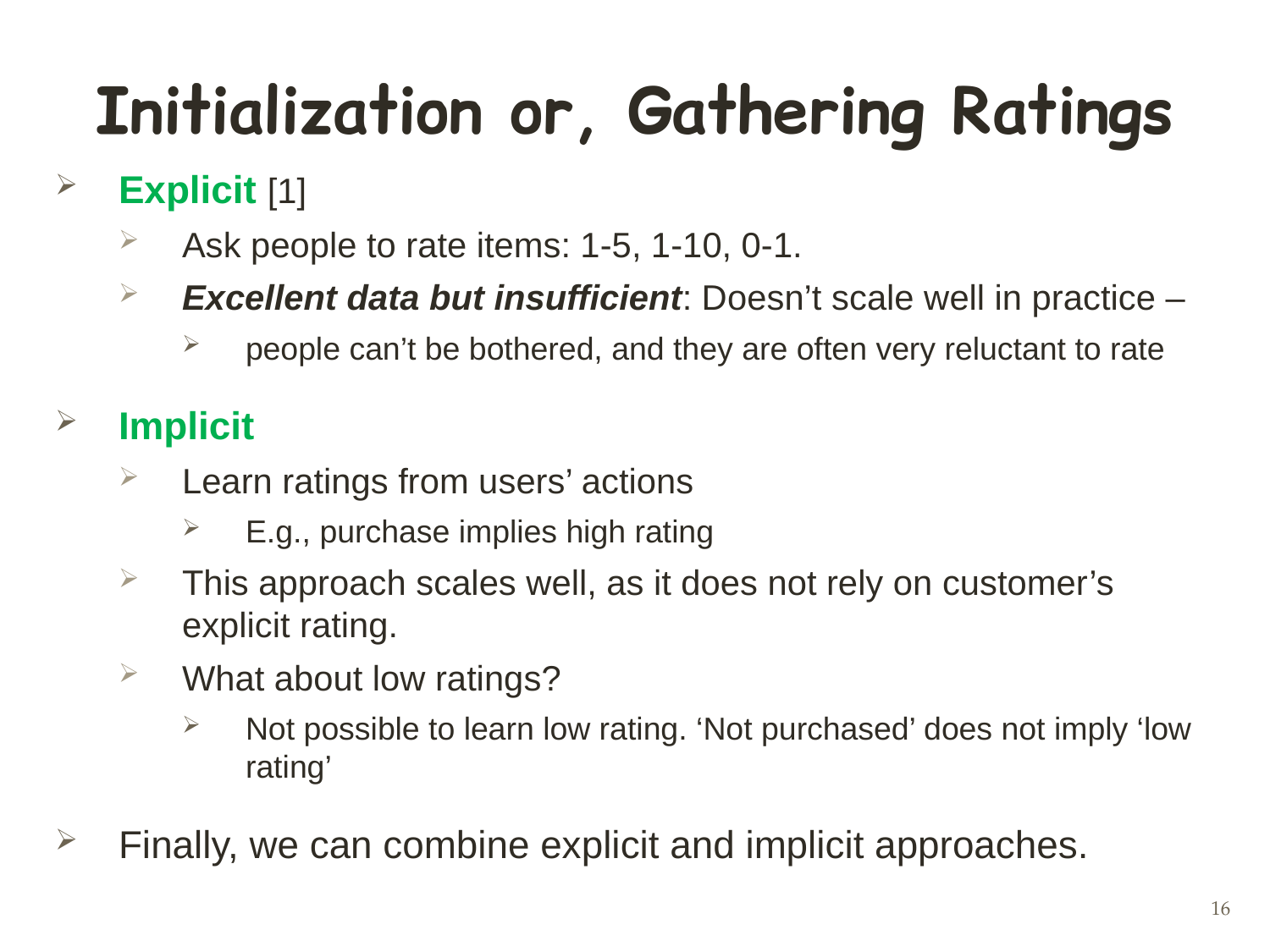

# Initialization or, Gathering Ratings
Explicit [1]
Ask people to rate items: 1-5, 1-10, 0-1.
Excellent data but insufficient: Doesn’t scale well in practice –
people can’t be bothered, and they are often very reluctant to rate
Implicit
Learn ratings from users’ actions
E.g., purchase implies high rating
This approach scales well, as it does not rely on customer’s explicit rating.
What about low ratings?
Not possible to learn low rating. ‘Not purchased’ does not imply ‘low rating’
Finally, we can combine explicit and implicit approaches.
16